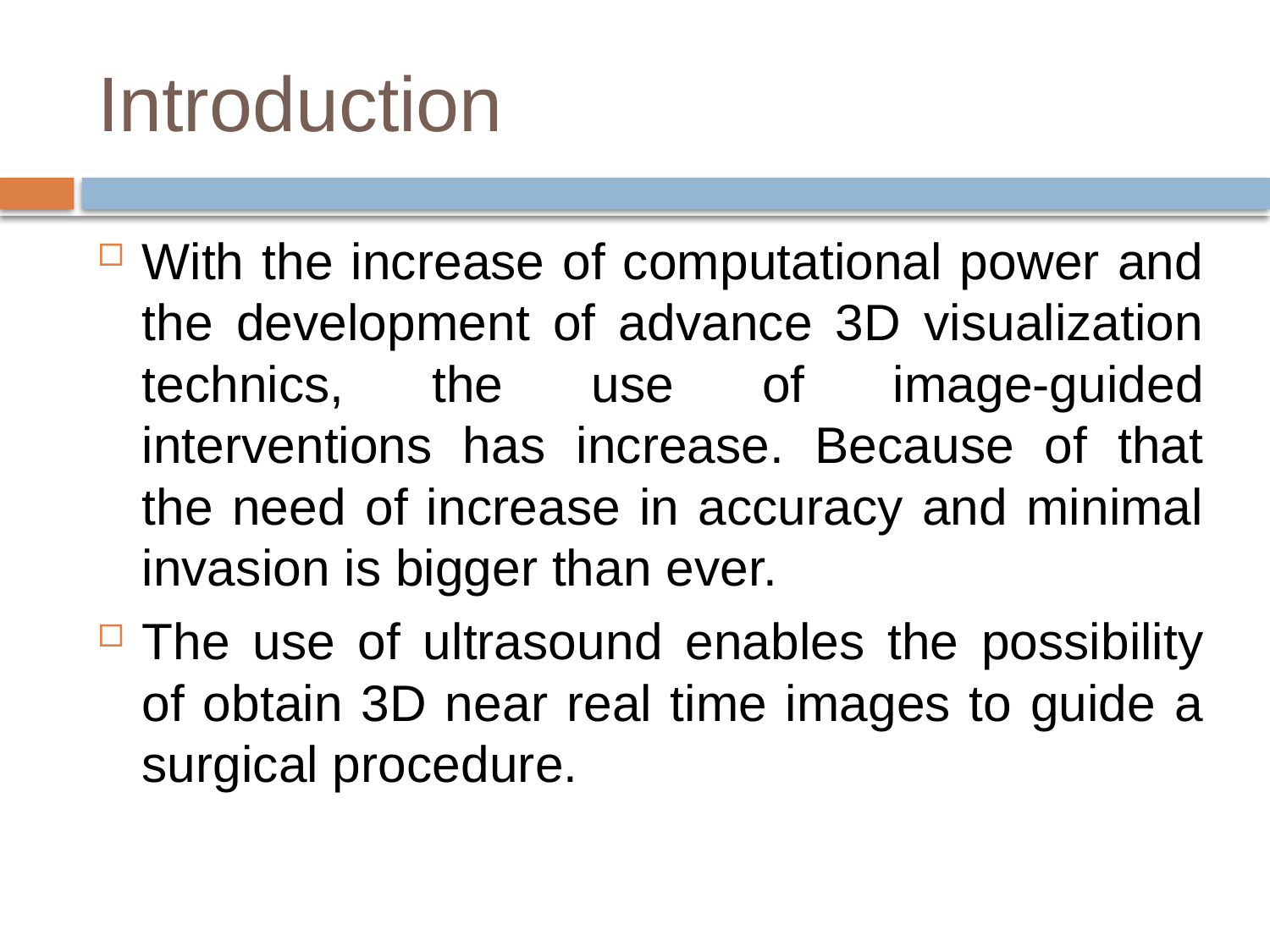

# Introduction
With the increase of computational power and the development of advance 3D visualization technics, the use of image-guided interventions has increase. Because of that the need of increase in accuracy and minimal invasion is bigger than ever.
The use of ultrasound enables the possibility of obtain 3D near real time images to guide a surgical procedure.